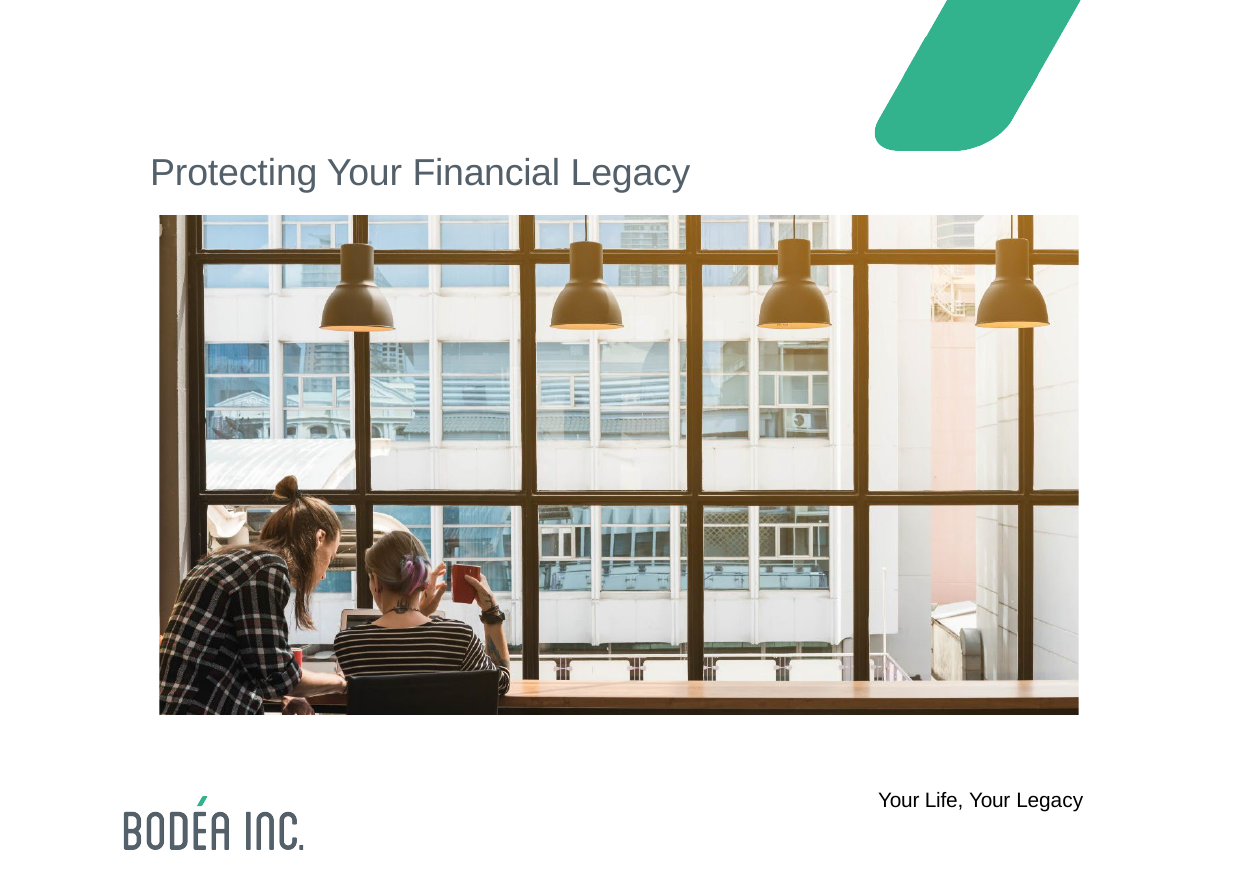

# Protecting Your Financial Legacy

Your Life, Your Legacy